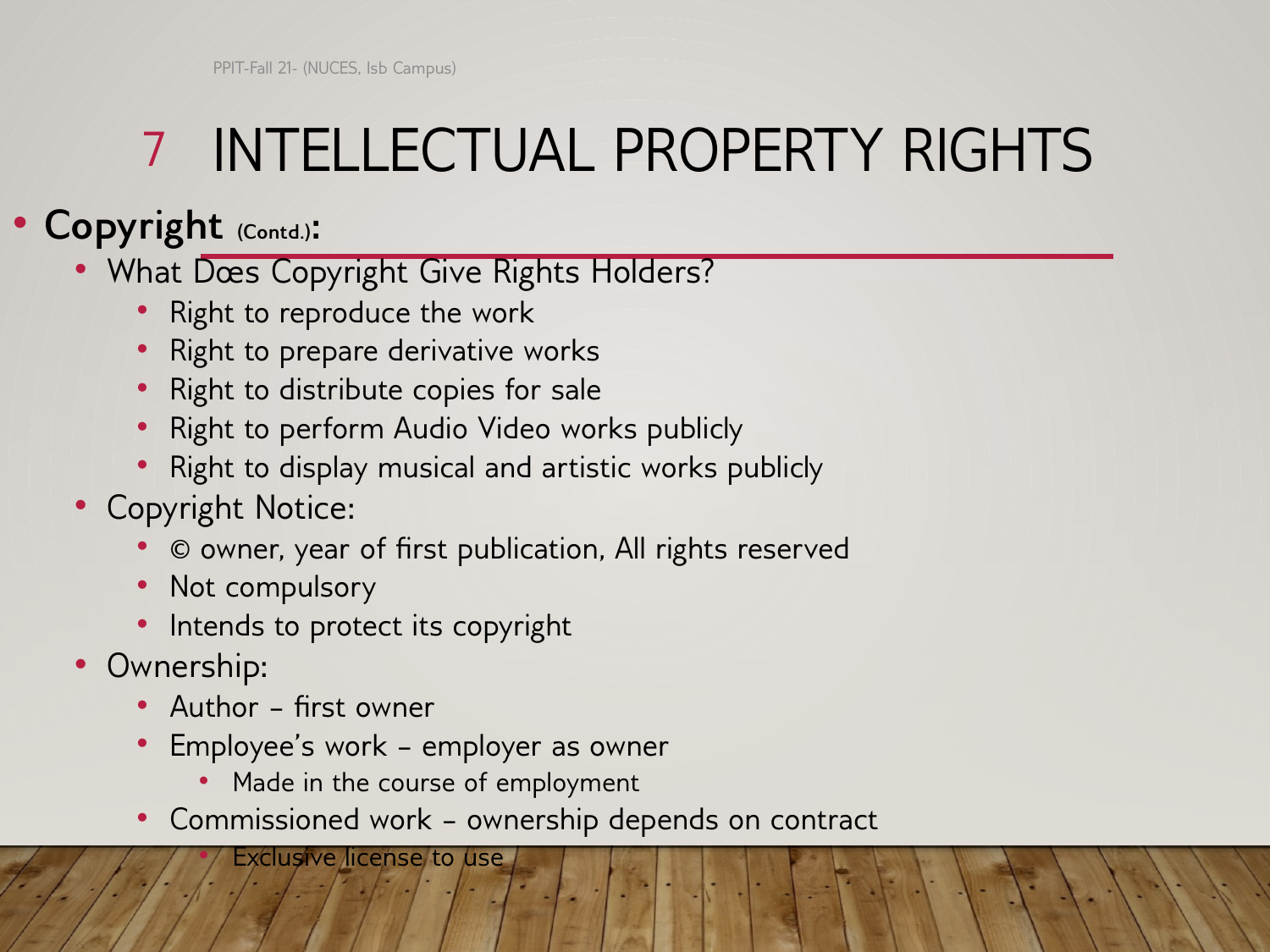

PPIT-Fall 21- (NUCES, Isb Campus)
7
# Intellectual Property Rights
Copyright (Contd.):
What Does Copyright Give Rights Holders?
Right to reproduce the work
Right to prepare derivative works
Right to distribute copies for sale
Right to perform Audio Video works publicly
Right to display musical and artistic works publicly
Copyright Notice:
© owner, year of first publication, All rights reserved
Not compulsory
Intends to protect its copyright
Ownership:
Author – first owner
Employee’s work – employer as owner
Made in the course of employment
Commissioned work – ownership depends on contract
Exclusive license to use